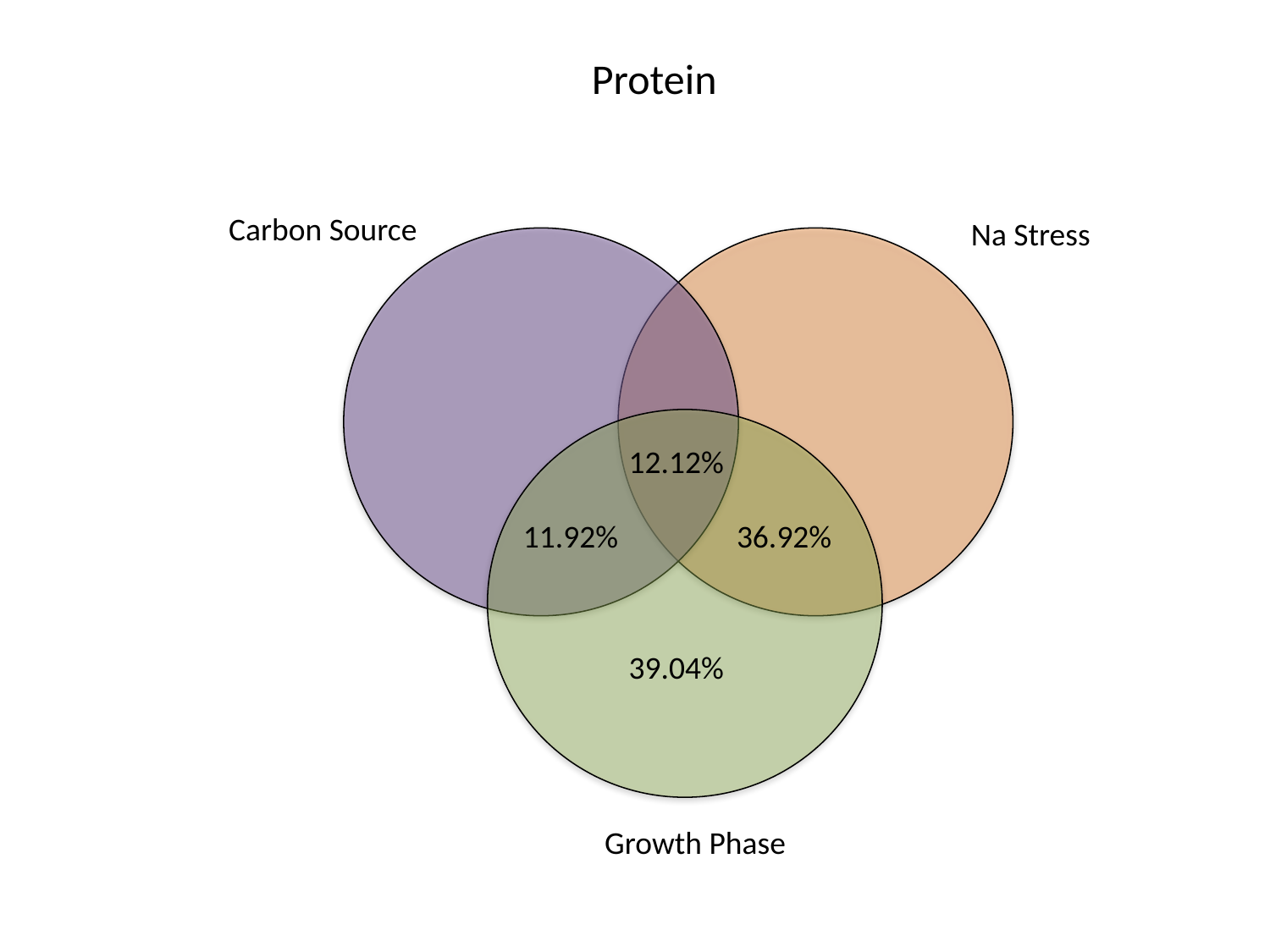

Protein
Carbon Source
Na Stress

12.12%
11.92%
36.92%
39.04%
Growth Phase